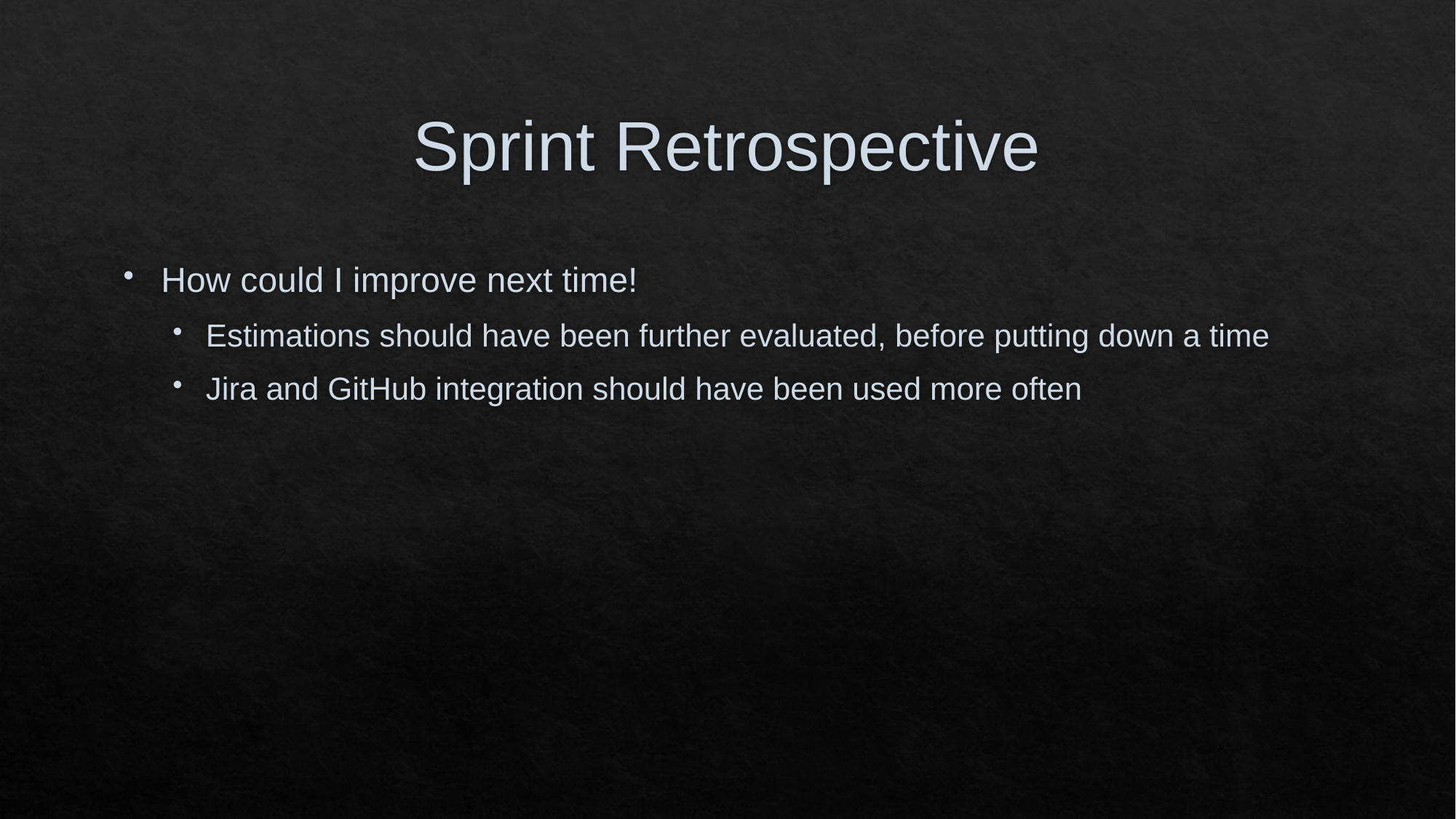

# Sprint Retrospective
How could I improve next time!
Estimations should have been further evaluated, before putting down a time
Jira and GitHub integration should have been used more often